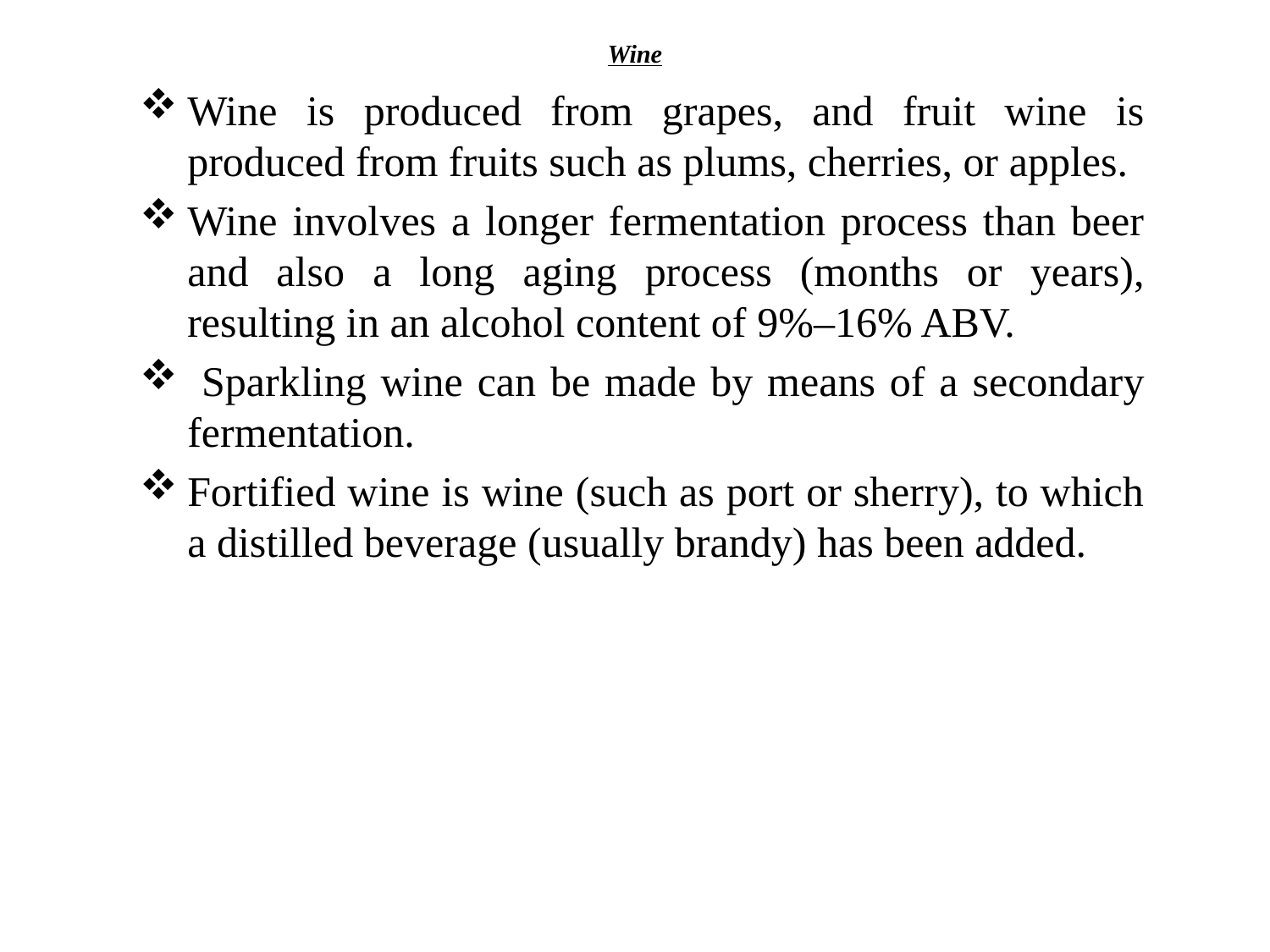

# Wine
Wine is produced from grapes, and fruit wine is produced from fruits such as plums, cherries, or apples.
Wine involves a longer fermentation process than beer and also a long aging process (months or years), resulting in an alcohol content of 9%–16% ABV.
 Sparkling wine can be made by means of a secondary fermentation.
Fortified wine is wine (such as port or sherry), to which a distilled beverage (usually brandy) has been added.